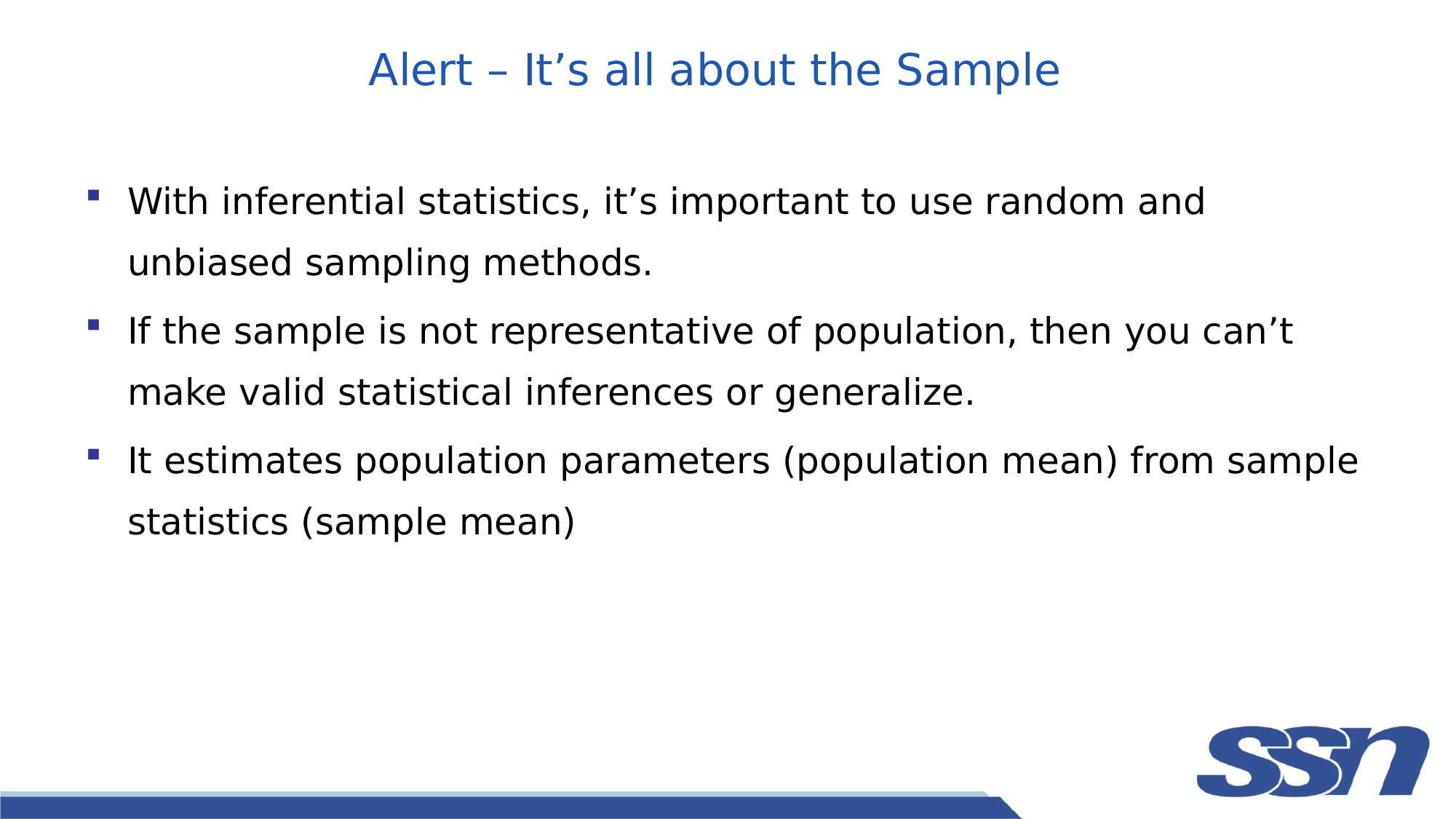

# Alert – It’s all about the Sample
With inferential statistics, it’s important to use random and unbiased sampling methods.
If the sample is not representative of population, then you can’t make valid statistical inferences or generalize.
It estimates population parameters (population mean) from sample statistics (sample mean)